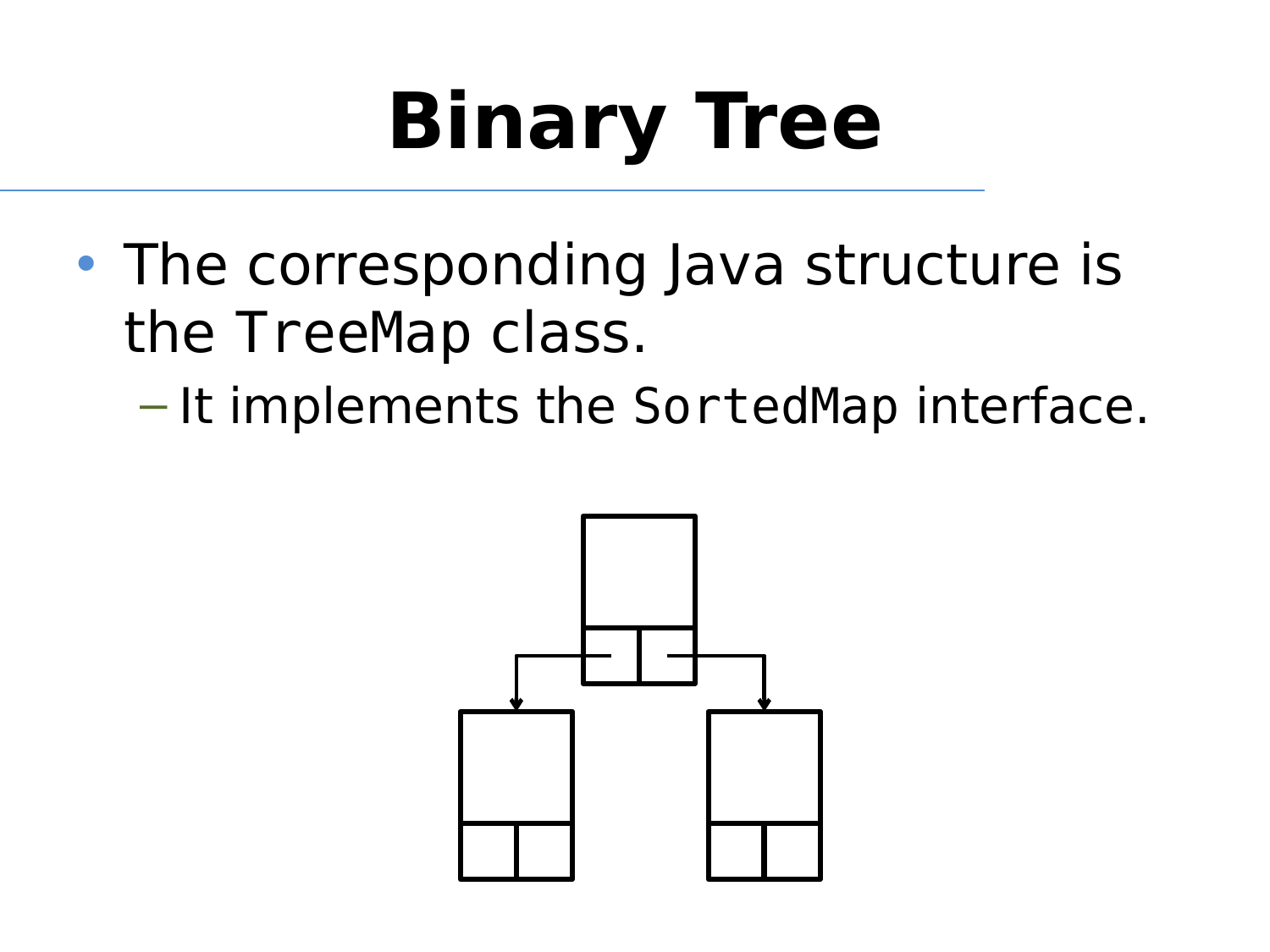

# Binary Tree
The corresponding Java structure is the TreeMap class.
It implements the SortedMap interface.